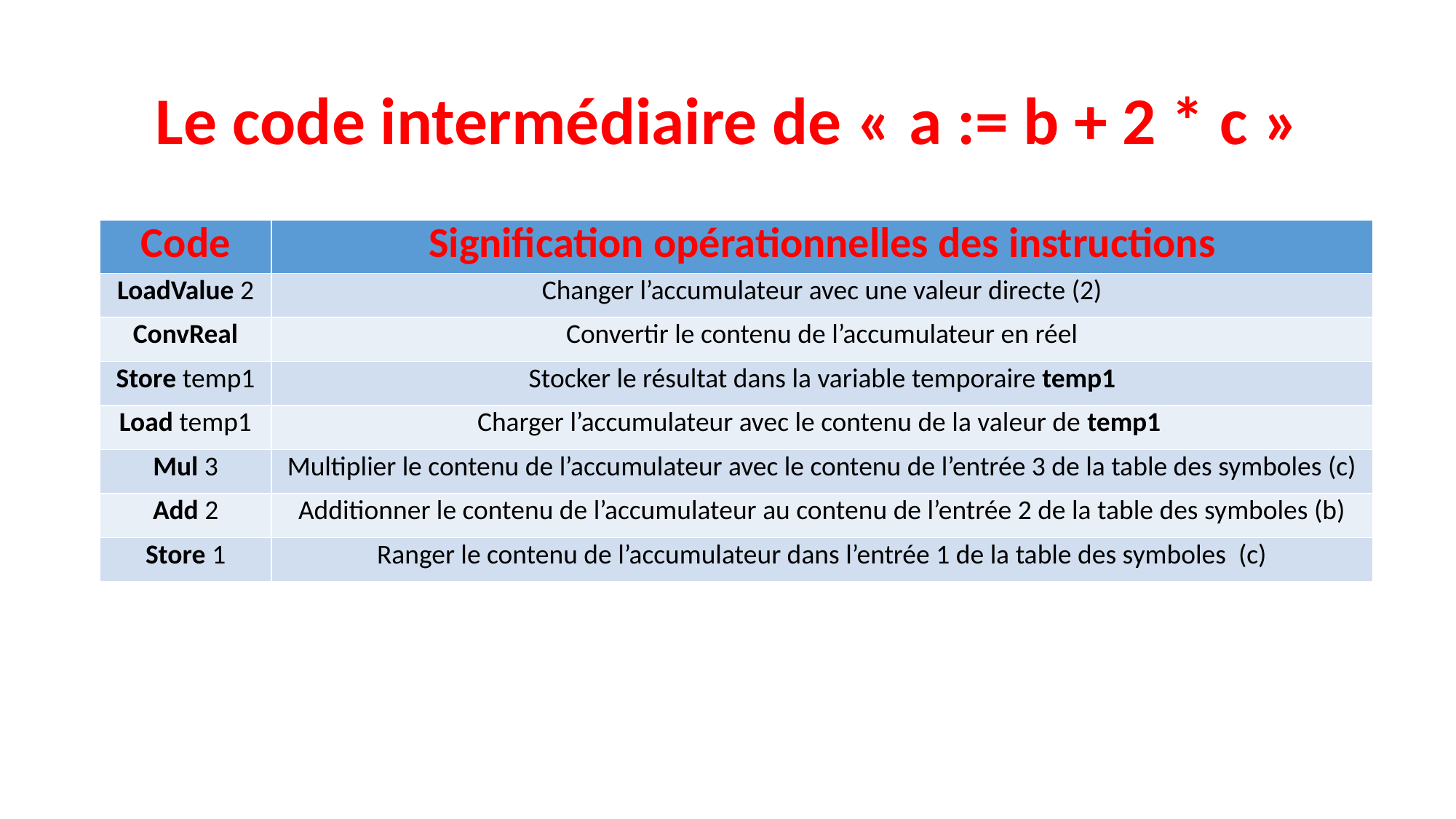

# Le code intermédiaire de « a := b + 2 * c »
| Code | Signification opérationnelles des instructions |
| --- | --- |
| LoadValue 2 | Changer l’accumulateur avec une valeur directe (2) |
| ConvReal | Convertir le contenu de l’accumulateur en réel |
| Store temp1 | Stocker le résultat dans la variable temporaire temp1 |
| Load temp1 | Charger l’accumulateur avec le contenu de la valeur de temp1 |
| Mul 3 | Multiplier le contenu de l’accumulateur avec le contenu de l’entrée 3 de la table des symboles (c) |
| Add 2 | Additionner le contenu de l’accumulateur au contenu de l’entrée 2 de la table des symboles (b) |
| Store 1 | Ranger le contenu de l’accumulateur dans l’entrée 1 de la table des symboles (c) |